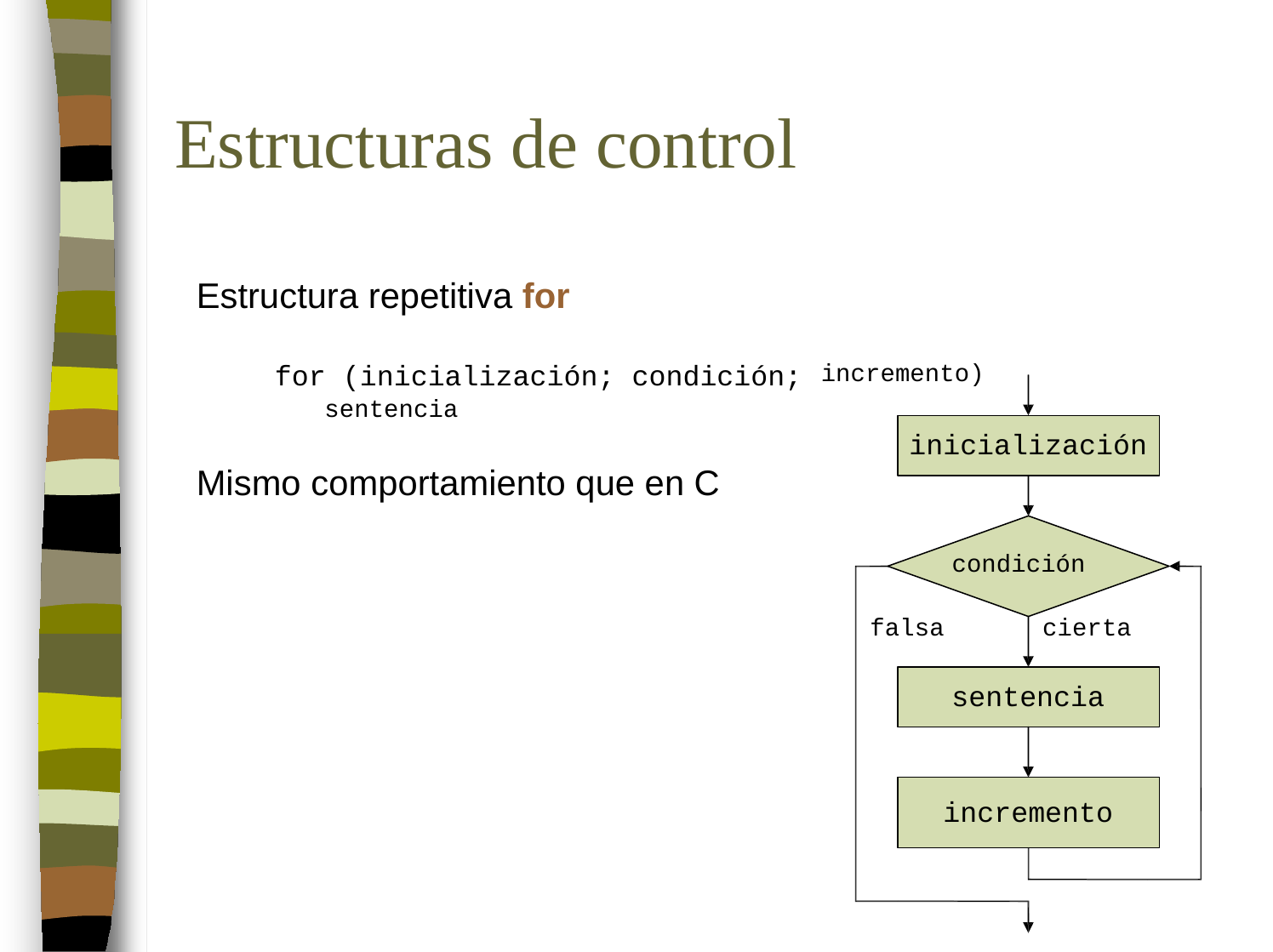

Estructuras de control

   Estructura repetitiva for

for (inicialización; condición;
sentencia
incremento)

inicialización

   Mismo comportamiento que en C

condición

falsa
cierta

sentencia

incremento